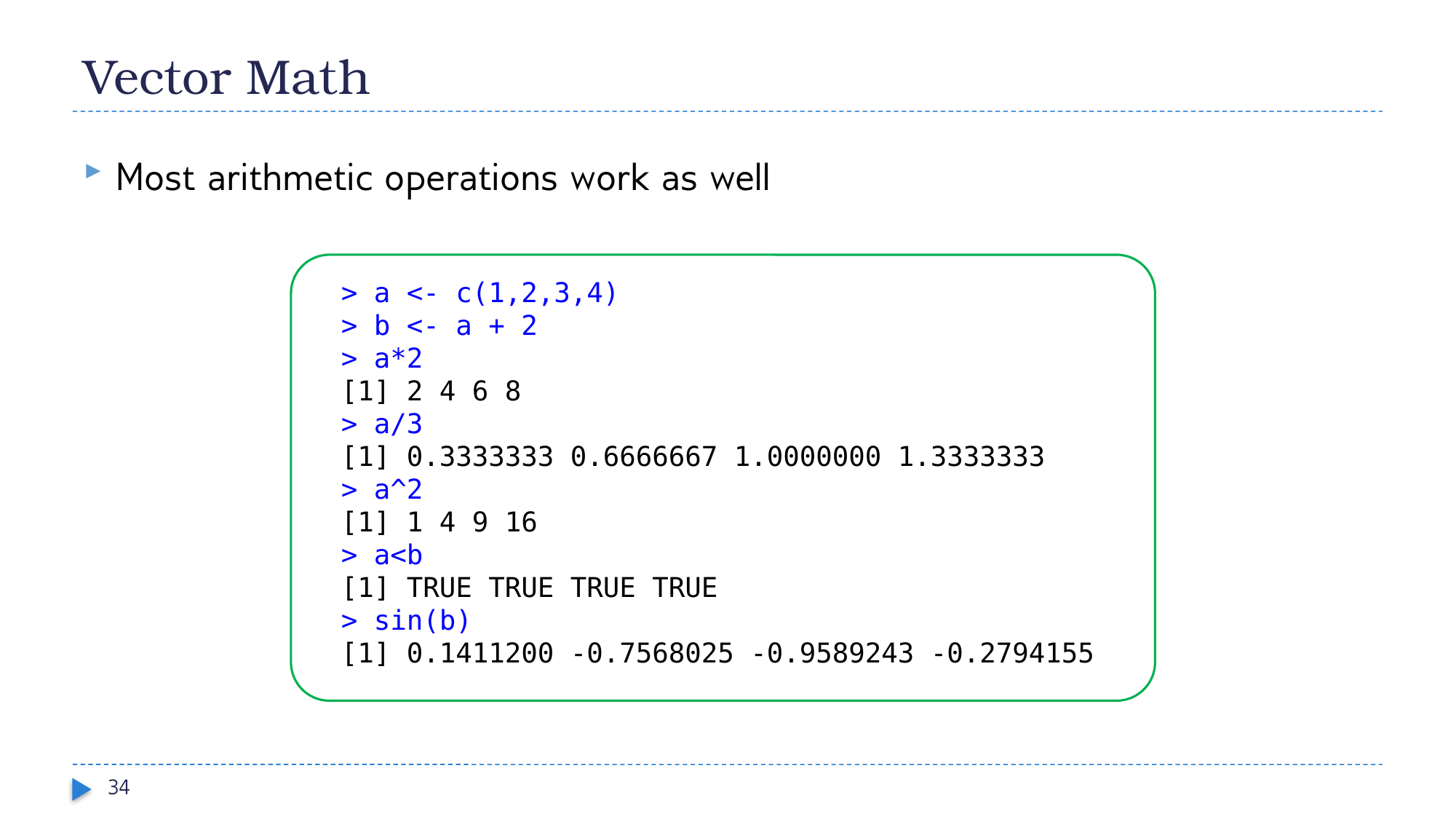

# Vector Math
Most arithmetic operations work as well

> a <- c(1,2,3,4)
> b <- a + 2
> a*2
[1] 2 4 6 8
> a/3
[1] 0.3333333 0.6666667 1.0000000 1.3333333
> a^2
[1] 1 4 9 16
> a<b
[1] TRUE TRUE TRUE TRUE
> sin(b)
[1] 0.1411200 -0.7568025 -0.9589243 -0.2794155
34